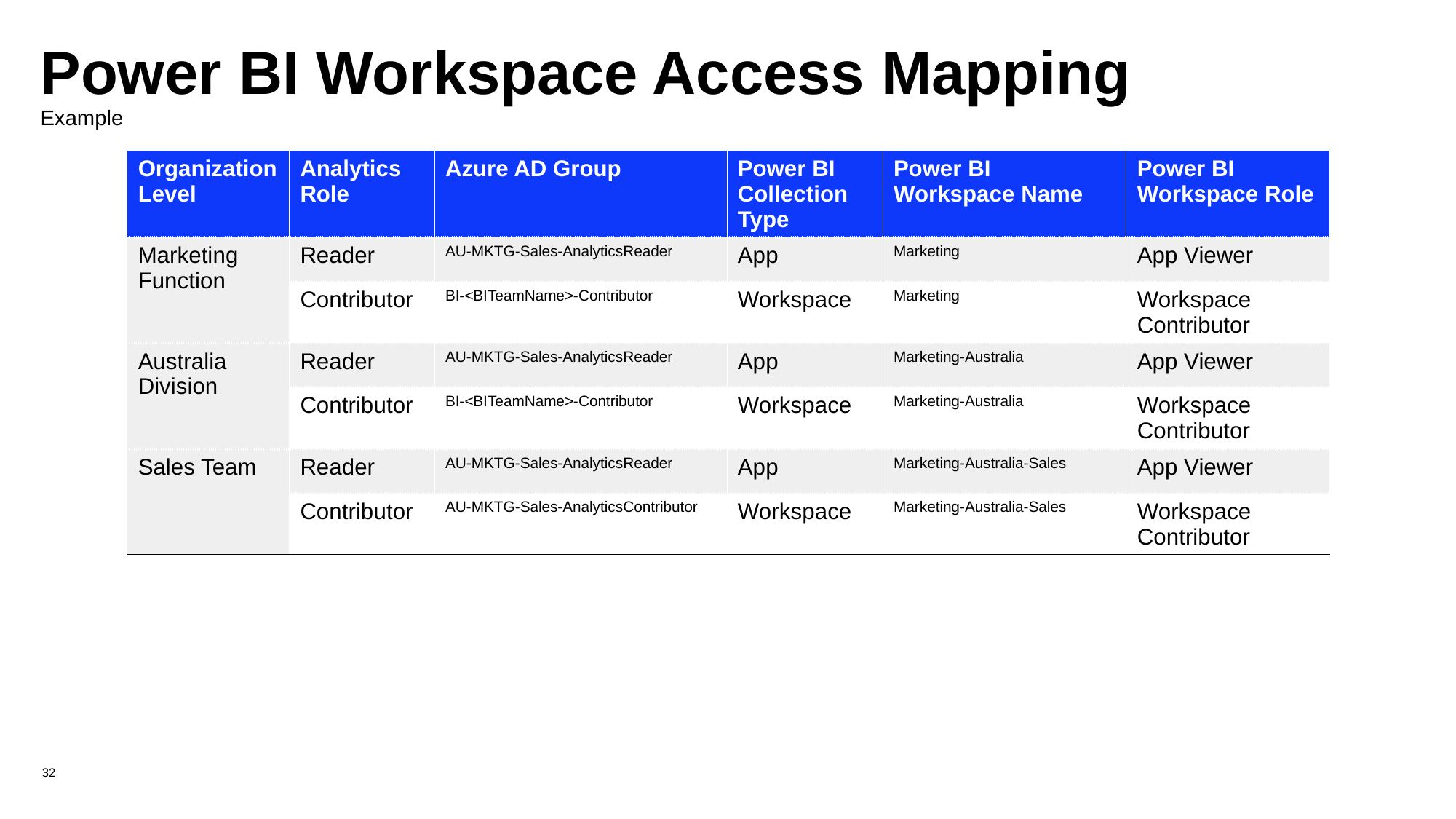

Power BI Workspace Access Mapping
Example
| Organization Level | Analytics Role | Azure AD Group | Power BI Collection Type | Power BI Workspace Name | Power BI Workspace Role |
| --- | --- | --- | --- | --- | --- |
| Marketing Function | Reader | AU-MKTG-Sales-AnalyticsReader | App | Marketing | App Viewer |
|  | Contributor | BI-<BITeamName>-Contributor | Workspace | Marketing | Workspace Contributor |
| Australia Division | Reader | AU-MKTG-Sales-AnalyticsReader | App | Marketing-Australia | App Viewer |
|  | Contributor | BI-<BITeamName>-Contributor | Workspace | Marketing-Australia | Workspace Contributor |
| Sales Team | Reader | AU-MKTG-Sales-AnalyticsReader | App | Marketing-Australia-Sales | App Viewer |
|  | Contributor | AU-MKTG-Sales-AnalyticsContributor | Workspace | Marketing-Australia-Sales | Workspace Contributor |
32